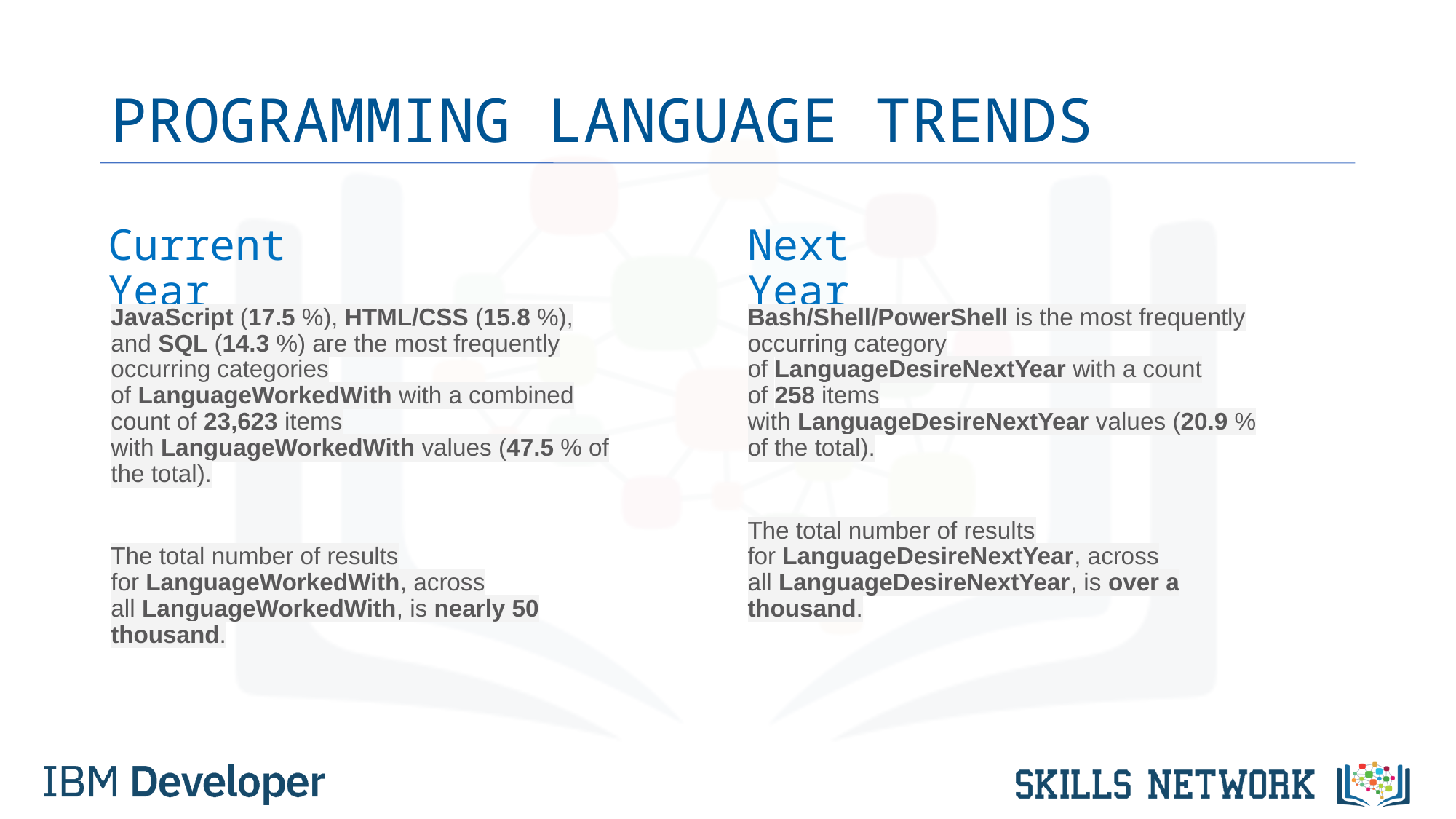

# PROGRAMMING LANGUAGE TRENDS
Current Year
Next Year
JavaScript (17.5 %), HTML/CSS (15.8 %), and SQL (14.3 %) are the most frequently occurring categories of LanguageWorkedWith with a combined count of 23,623 items with LanguageWorkedWith values (47.5 % of the total).

The total number of results for LanguageWorkedWith, across all LanguageWorkedWith, is nearly 50 thousand.
Bash/Shell/PowerShell is the most frequently occurring category of LanguageDesireNextYear with a count of 258 items with LanguageDesireNextYear values (20.9 % of the total).

The total number of results for LanguageDesireNextYear, across all LanguageDesireNextYear, is over a thousand.